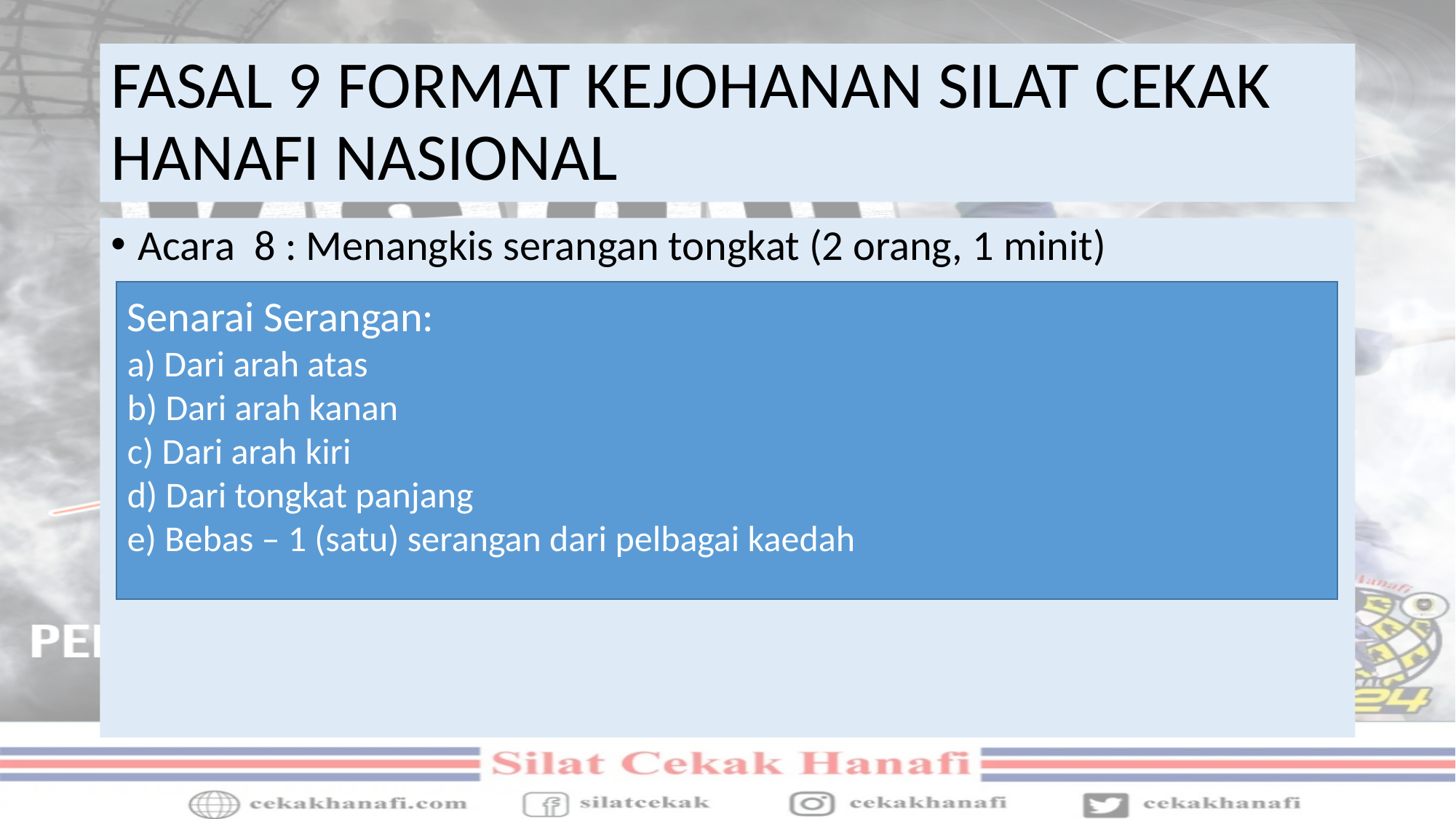

# FASAL 9 FORMAT KEJOHANAN SILAT CEKAK HANAFI NASIONAL
Acara  8 : Menangkis serangan tongkat (2 orang, 1 minit)

Senarai Serangan:
a) Dari arah atas
b) Dari arah kanan
c) Dari arah kiri
d) Dari tongkat panjang
e) Bebas – 1 (satu) serangan dari pelbagai kaedah